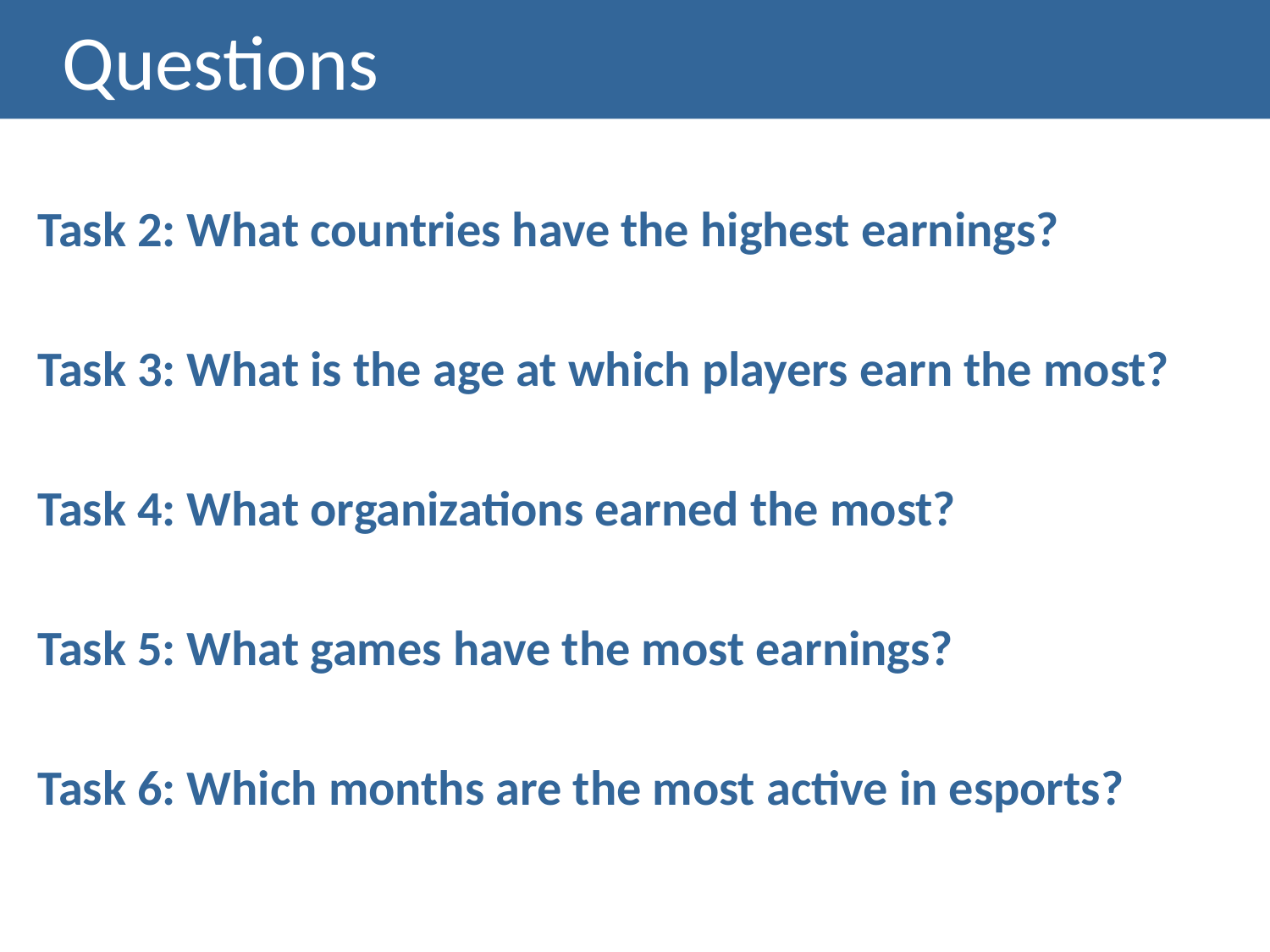

Questions
Task 2: What countries have the highest earnings?

Task 3: What is the age at which players earn the most?

Task 4: What organizations earned the most?

Task 5: What games have the most earnings?

Task 6: Which months are the most active in esports?